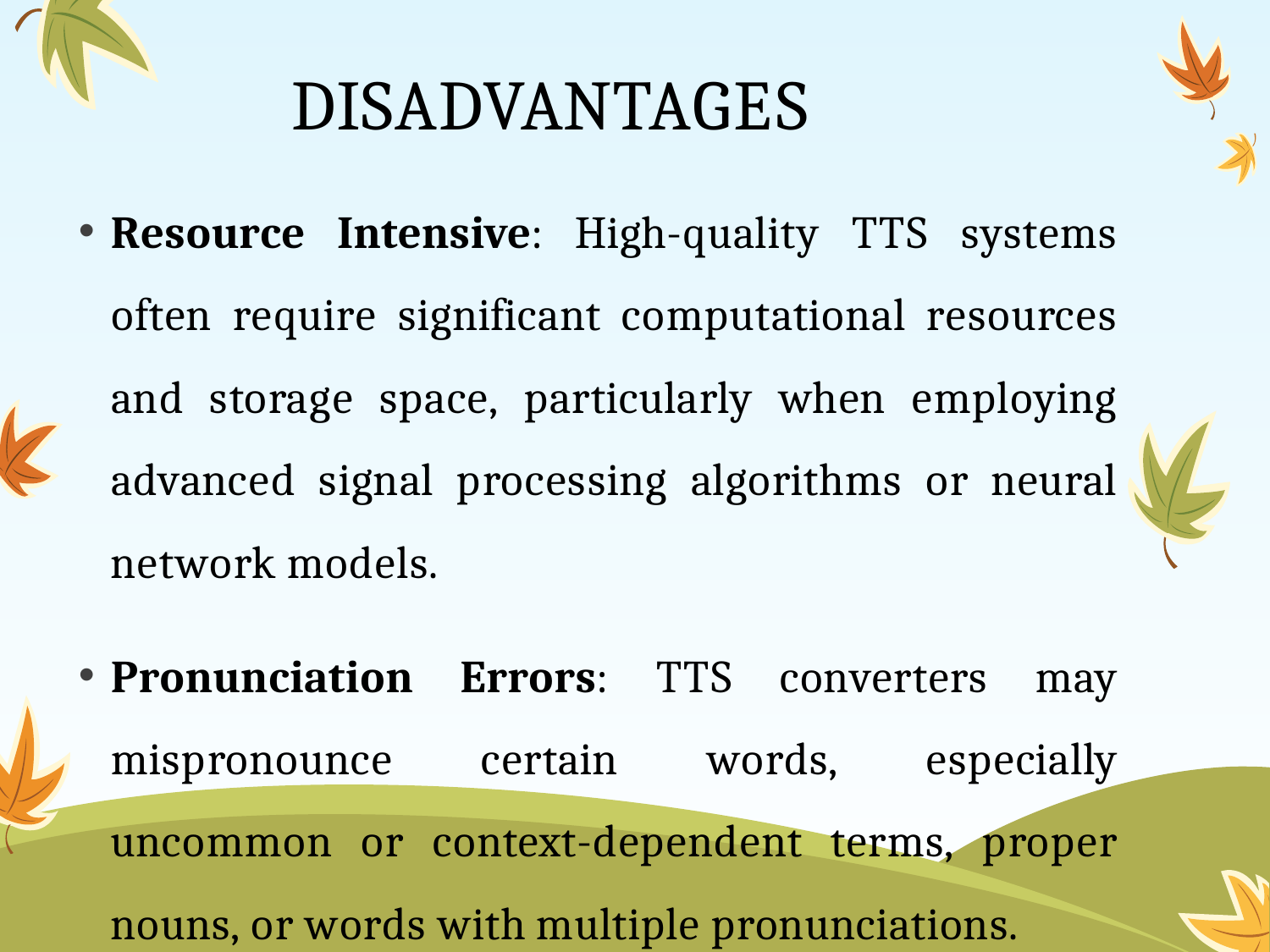

# DISADVANTAGES
Resource Intensive: High-quality TTS systems often require significant computational resources and storage space, particularly when employing advanced signal processing algorithms or neural network models.
Pronunciation Errors: TTS converters may mispronounce certain words, especially uncommon or context-dependent terms, proper nouns, or words with multiple pronunciations.